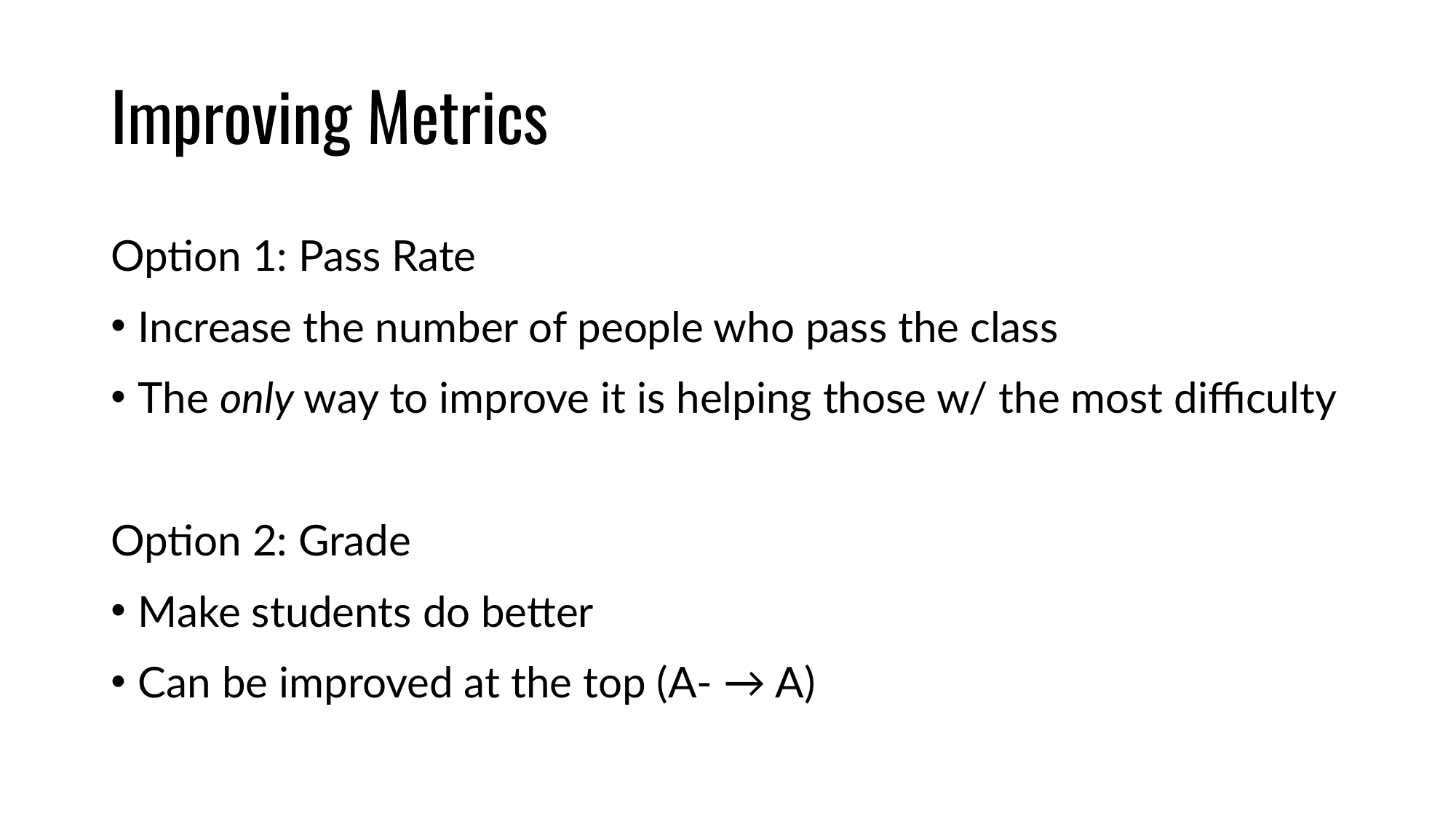

# Improving Metrics
Option 1: Pass Rate
Increase the number of people who pass the class
The only way to improve it is helping those w/ the most difficulty

Option 2: Grade
Make students do better
Can be improved at the top (A- → A)